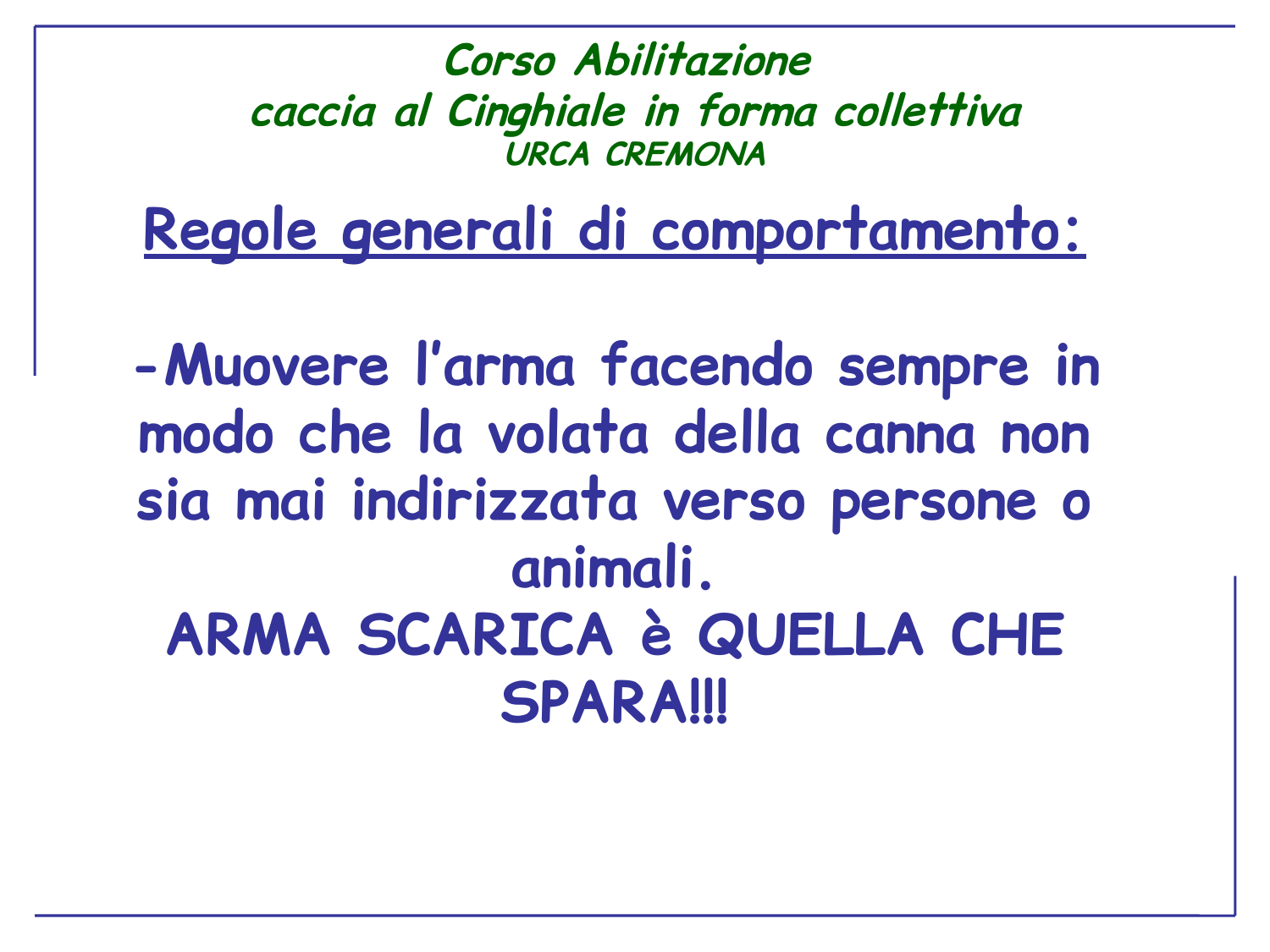

# Regole generali di comportamento: -Muovere l’arma facendo sempre in modo che la volata della canna non sia mai indirizzata verso persone o animali. ARMA SCARICA è QUELLA CHE SPARA!!!